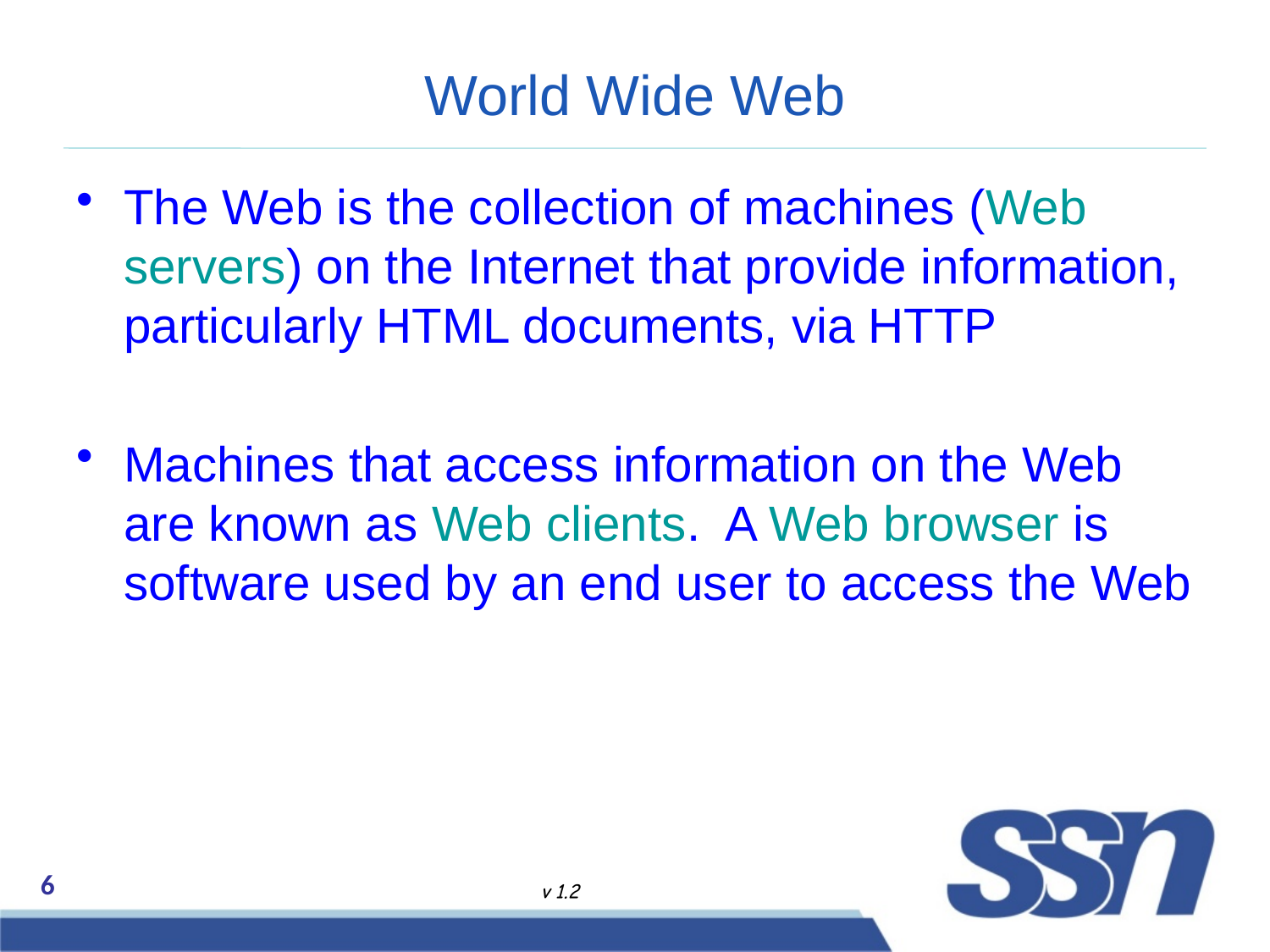

# World Wide Web
The Web is the collection of machines (Web servers) on the Internet that provide information, particularly HTML documents, via HTTP

Machines that access information on the Web are known as Web clients.  A Web browser is software used by an end user to access the Web